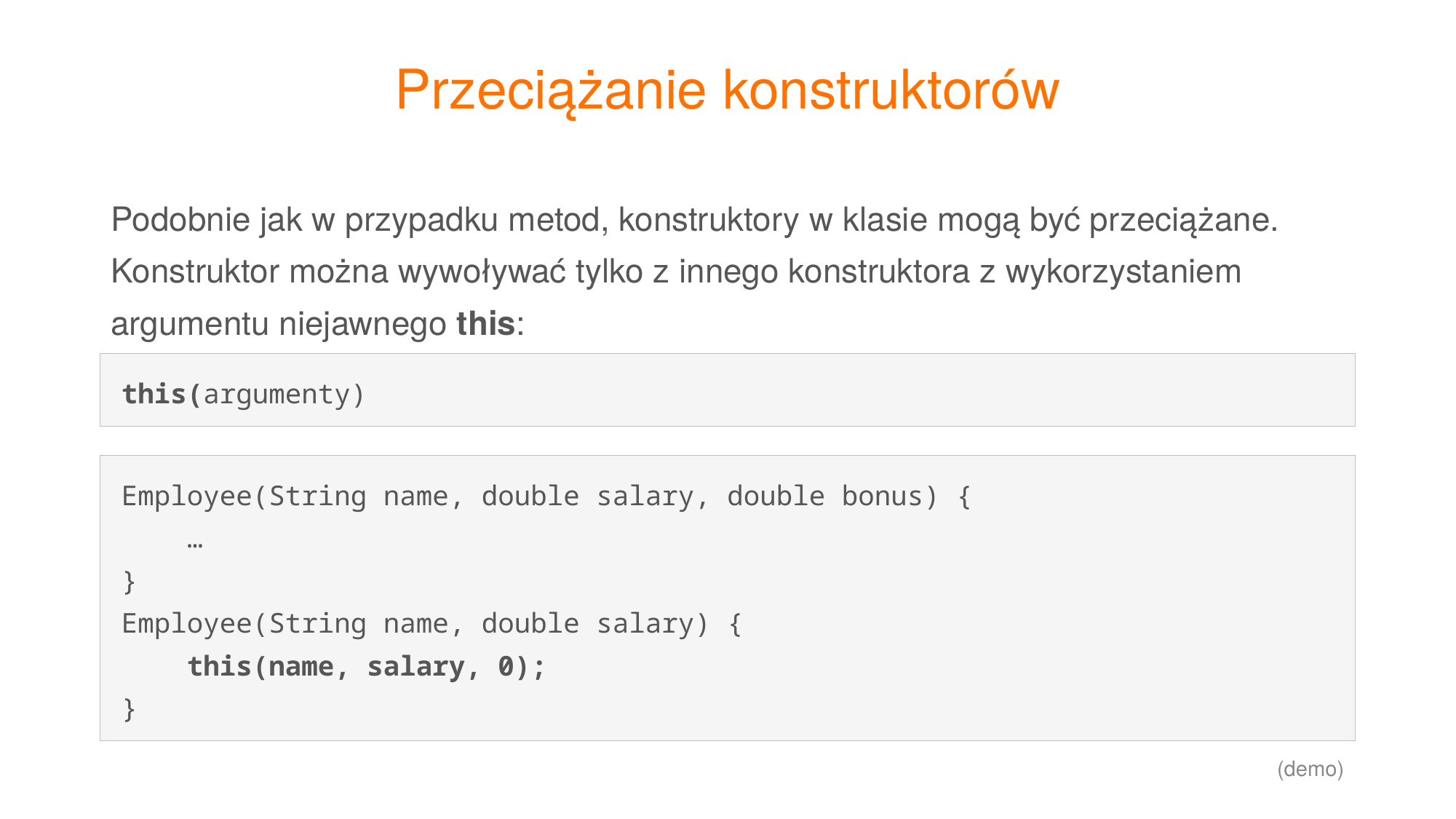

# Przeciążanie konstruktorów
Podobnie jak w przypadku metod, konstruktory w klasie mogą być przeciążane. Konstruktor można wywoływać tylko z innego konstruktora z wykorzystaniem argumentu niejawnego this:
this(argumenty)
Employee(String name, double salary, double bonus) {
    …
}
Employee(String name, double salary) {
    this(name, salary, 0);
}
(demo)